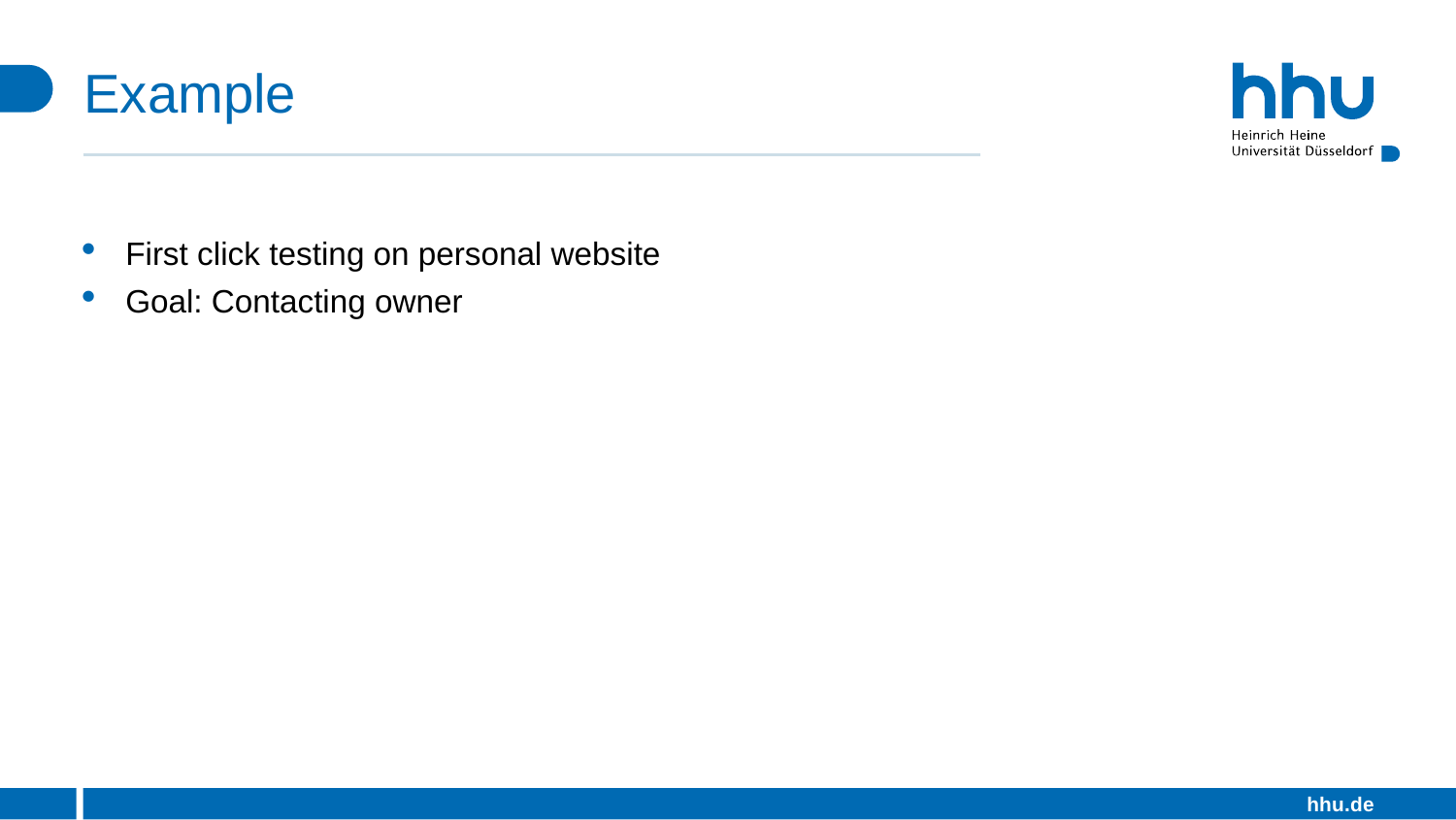

# Example
First click testing on personal website
Goal: Contacting owner
5